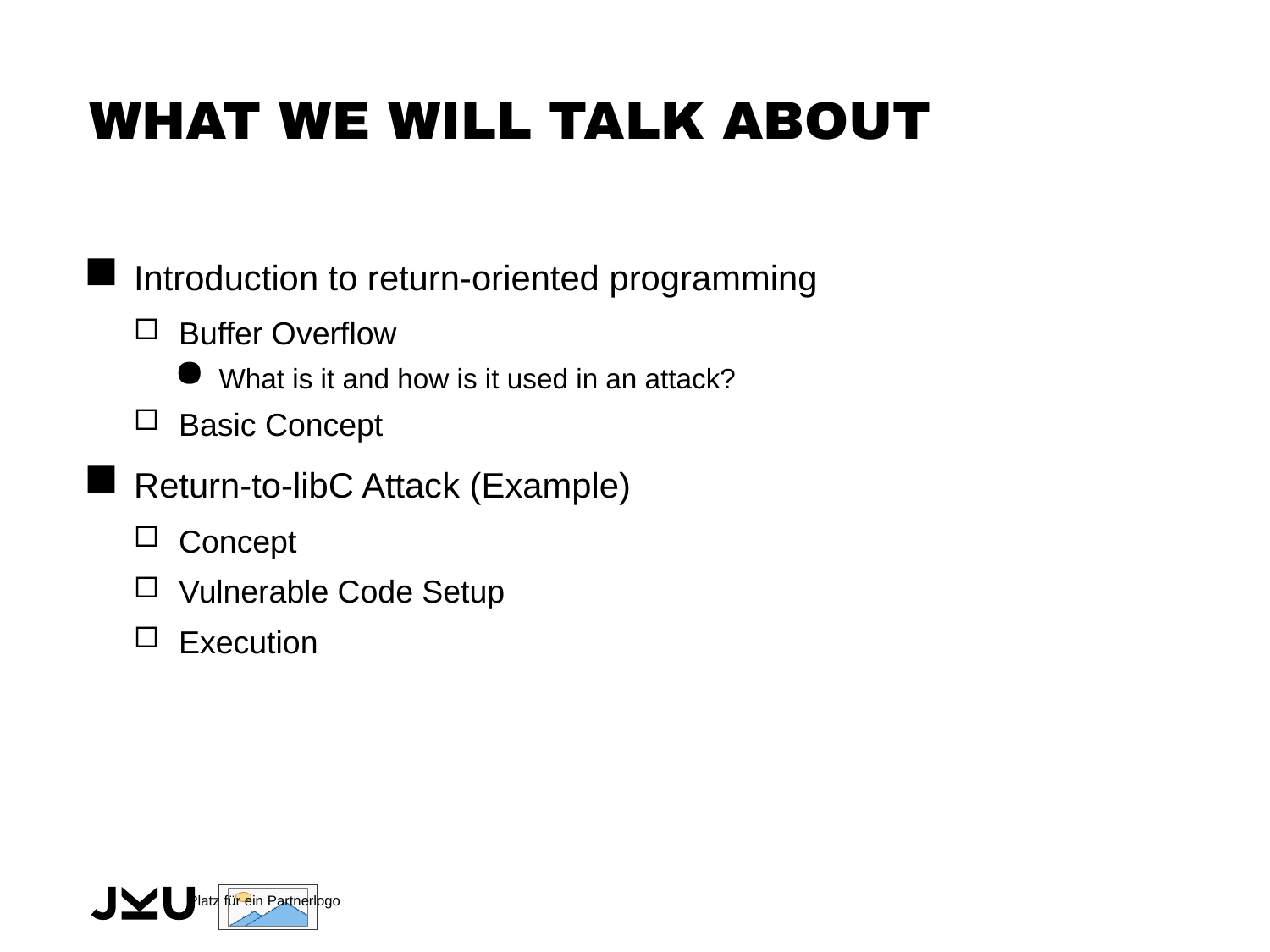

# What we WILL TALK ABOUT
Introduction to return-oriented programming
Buffer Overflow
What is it and how is it used in an attack?
Basic Concept
Return-to-libC Attack (Example)
Concept
Vulnerable Code Setup
Execution